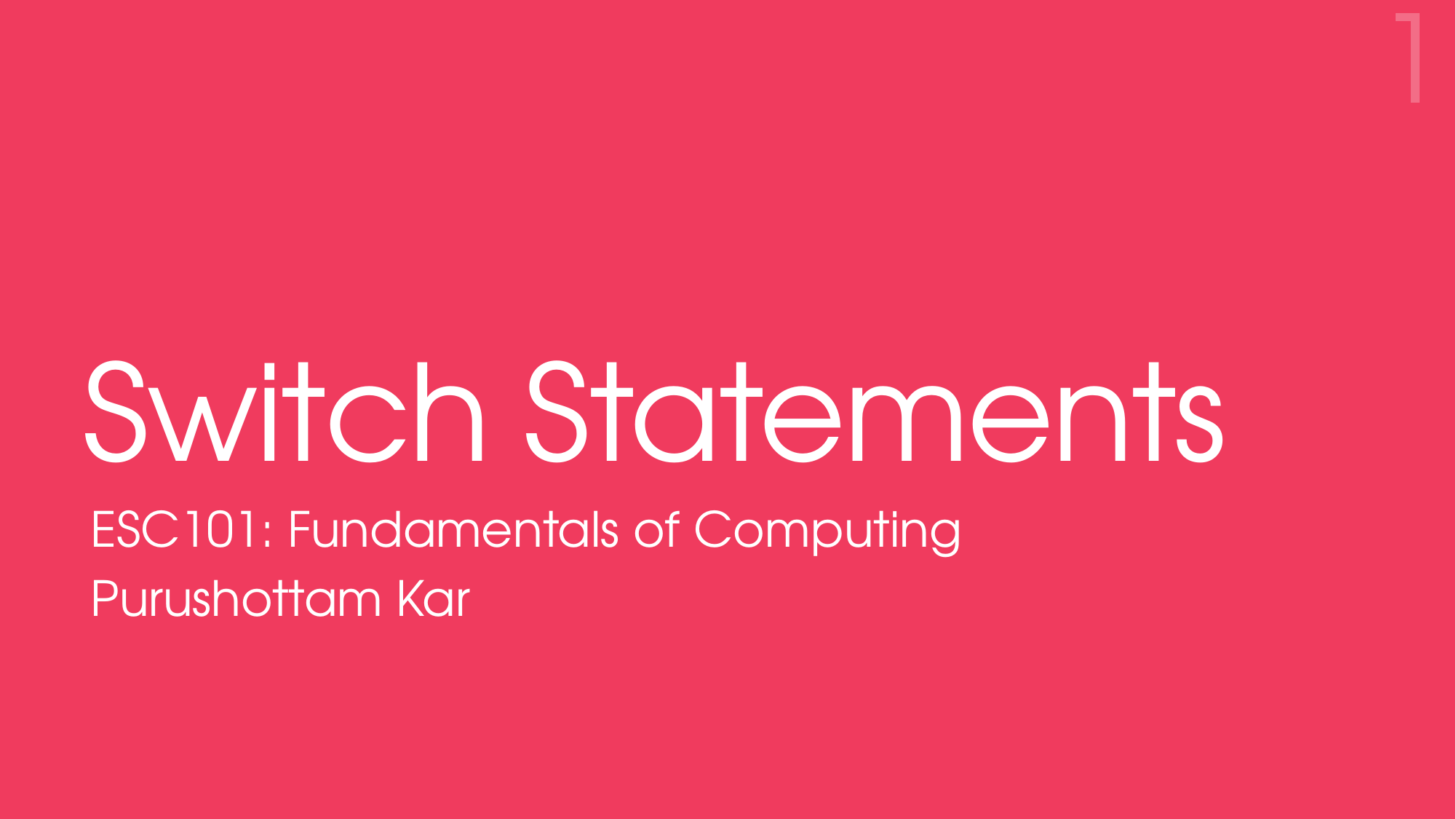

1
# Switch Statements
ESC101: Fundamentals of Computing
Purushottam Kar